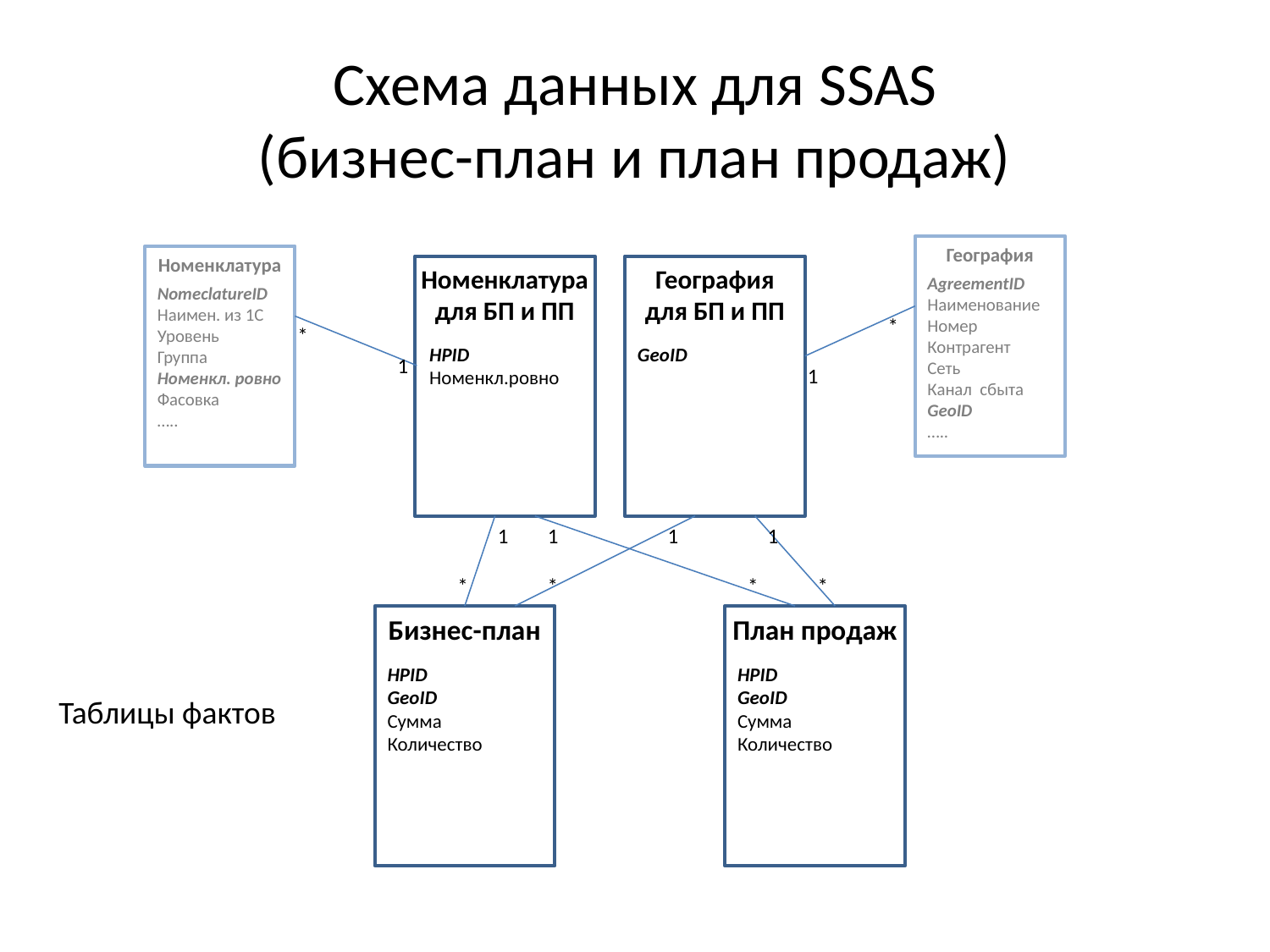

# Схема данных для SSAS (бизнес-план и план продаж)

География

Номенклатура
Номенклатура для БП и ПП

География для БП и ПП
AgreementID
Наименование
Номер
Контрагент
Сеть
Канал  сбыта
GeoID
…..
NomeclatureID
Наимен. из 1С
Уровень
Группа
Номенкл. ровно
Фасовка
…..
*
*
HPID
Номенкл.ровно
GeoID
1
1
1
1
1
1
*
*
*
*

Бизнес-план
План продаж

HPID
GeoID
Сумма
Количество

HPID
GeoID
Сумма
Количество

Таблицы фактов